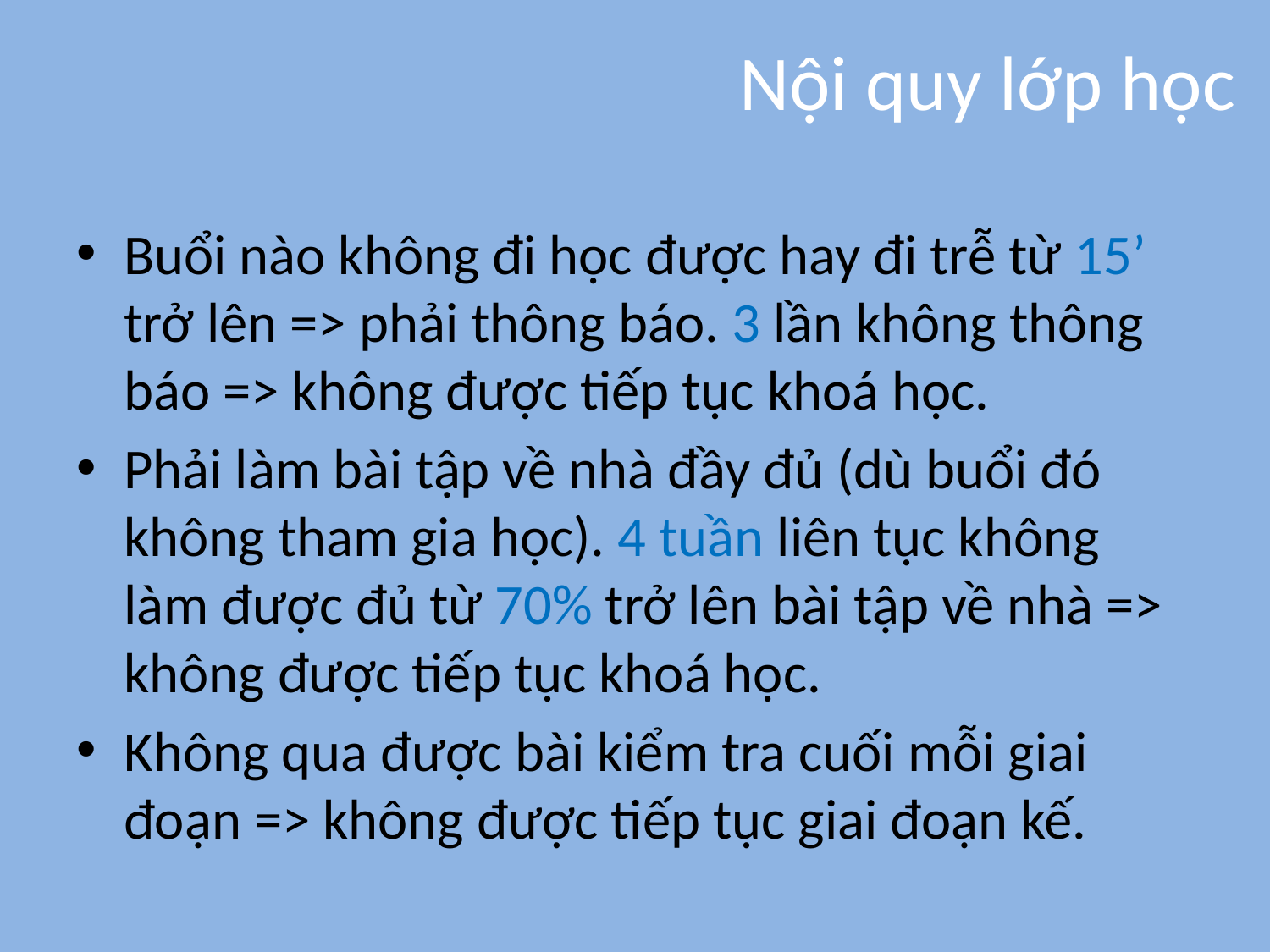

# Nội quy lớp học
Buổi nào không đi học được hay đi trễ từ 15’ trở lên => phải thông báo. 3 lần không thông báo => không được tiếp tục khoá học.
Phải làm bài tập về nhà đầy đủ (dù buổi đó không tham gia học). 4 tuần liên tục không làm được đủ từ 70% trở lên bài tập về nhà => không được tiếp tục khoá học.
Không qua được bài kiểm tra cuối mỗi giai đoạn => không được tiếp tục giai đoạn kế.